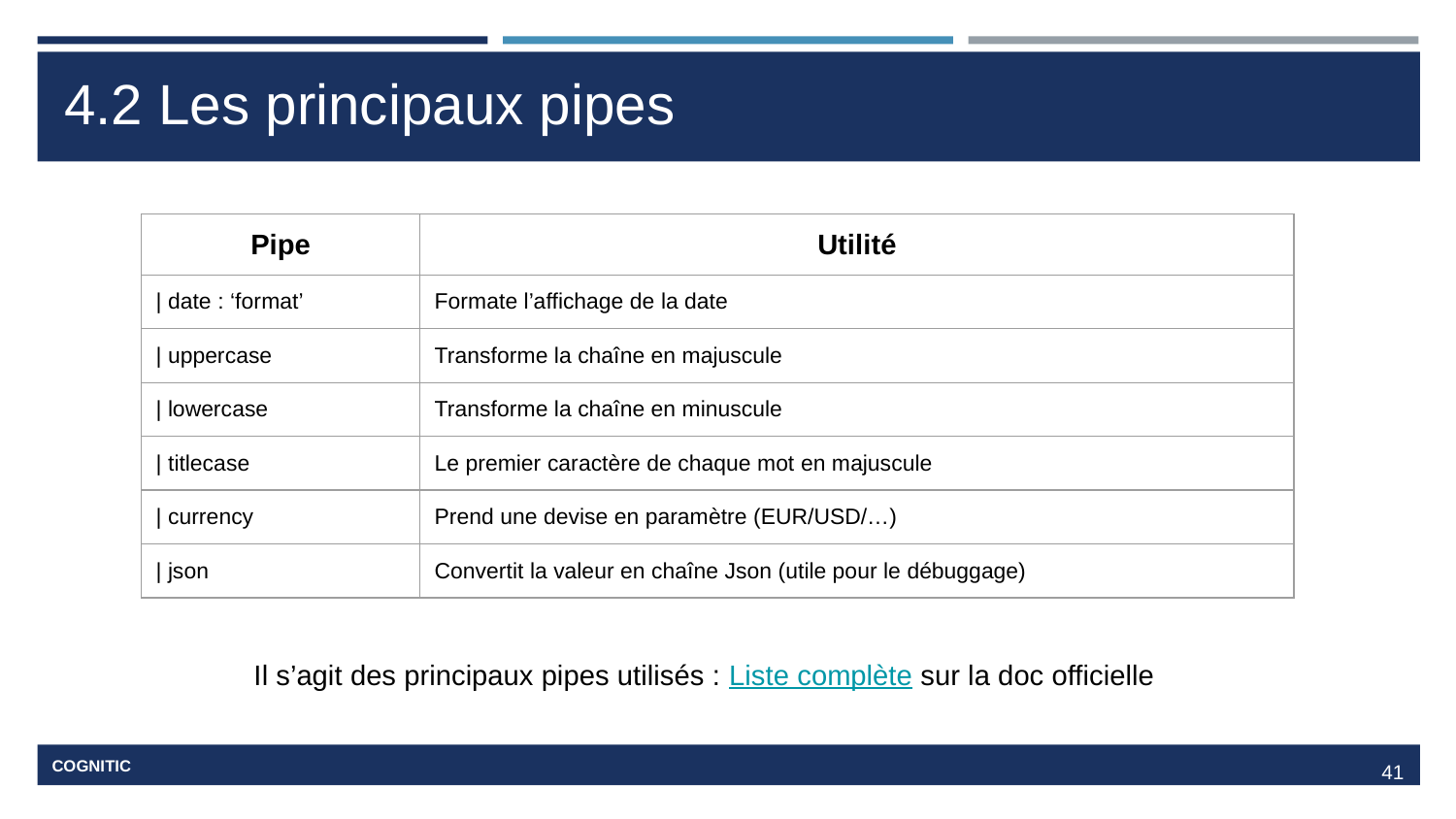

# 4.2 Les principaux pipes

| Pipe | Utilité |
| --- | --- |
| | date : ‘format’ | Formate l’affichage de la date |
| | uppercase | Transforme la chaîne en majuscule |
| | lowercase | Transforme la chaîne en minuscule |
| | titlecase | Le premier caractère de chaque mot en majuscule |
| | currency | Prend une devise en paramètre (EUR/USD/…) |
| | json | Convertit la valeur en chaîne Json (utile pour le débuggage) |
Il s’agit des principaux pipes utilisés : Liste complète sur la doc officielle
41